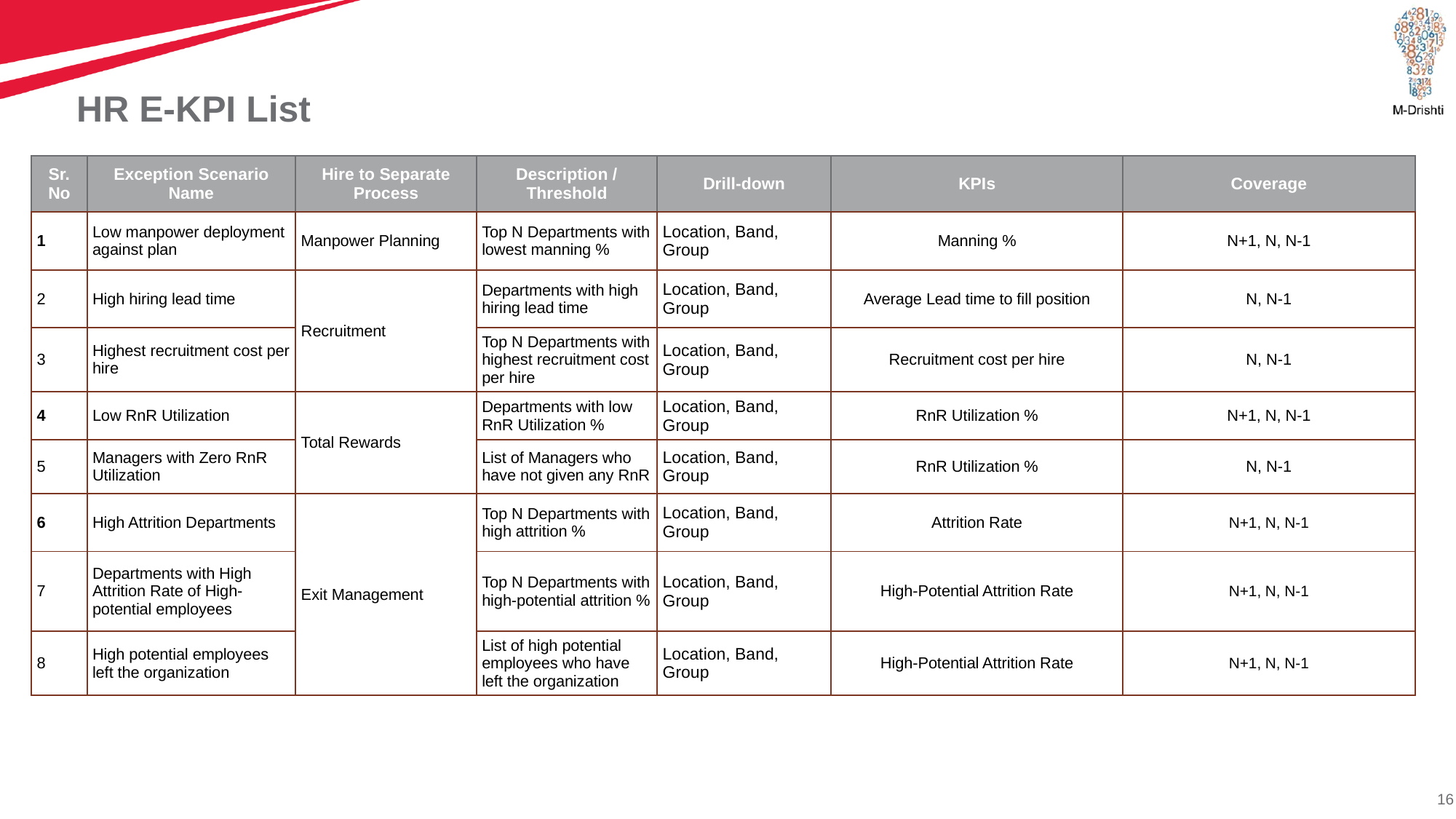

# HR E-KPI List
| Sr. No | Exception Scenario Name | Hire to Separate Process | Description / Threshold | Drill-down | KPIs | Coverage |
| --- | --- | --- | --- | --- | --- | --- |
| 1 | Low manpower deployment against plan | Manpower Planning | Top N Departments with lowest manning % | Location, Band, Group | Manning % | N+1, N, N-1 |
| 2 | High hiring lead time | Recruitment | Departments with high hiring lead time | Location, Band, Group | Average Lead time to fill position | N, N-1 |
| 3 | Highest recruitment cost per hire |  | Top N Departments with highest recruitment cost per hire | Location, Band, Group | Recruitment cost per hire | N, N-1 |
| 4 | Low RnR Utilization | Total Rewards | Departments with low RnR Utilization % | Location, Band, Group | RnR Utilization % | N+1, N, N-1 |
| 5 | Managers with Zero RnR Utilization |  | List of Managers who have not given any RnR | Location, Band, Group | RnR Utilization % | N, N-1 |
| 6 | High Attrition Departments | Exit Management | Top N Departments with high attrition % | Location, Band, Group | Attrition Rate | N+1, N, N-1 |
| 7 | Departments with High Attrition Rate of High-potential employees |  | Top N Departments with high-potential attrition % | Location, Band, Group | High-Potential Attrition Rate | N+1, N, N-1 |
| 8 | High potential employees left the organization |  | List of high potential employees who have left the organization | Location, Band, Group | High-Potential Attrition Rate | N+1, N, N-1 |